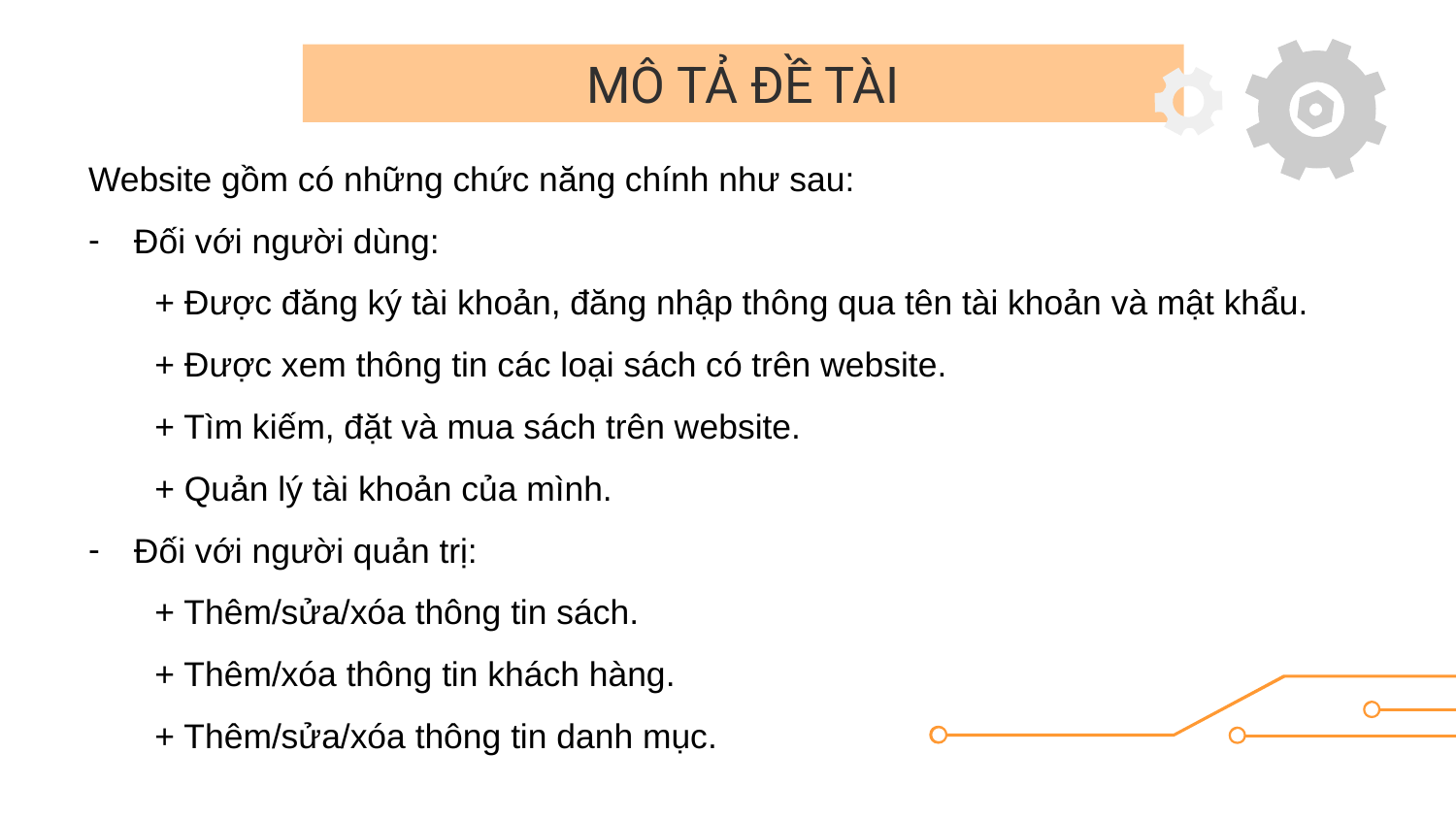

# MÔ TẢ ĐỀ TÀI

Website gồm có những chức năng chính như sau:
Đối với người dùng:
       + Được đăng ký tài khoản, đăng nhập thông qua tên tài khoản và mật khẩu.
       + Được xem thông tin các loại sách có trên website.
       + Tìm kiếm, đặt và mua sách trên website.
       + Quản lý tài khoản của mình.
Đối với người quản trị:
       + Thêm/sửa/xóa thông tin sách.
       + Thêm/xóa thông tin khách hàng.
       + Thêm/sửa/xóa thông tin danh mục.